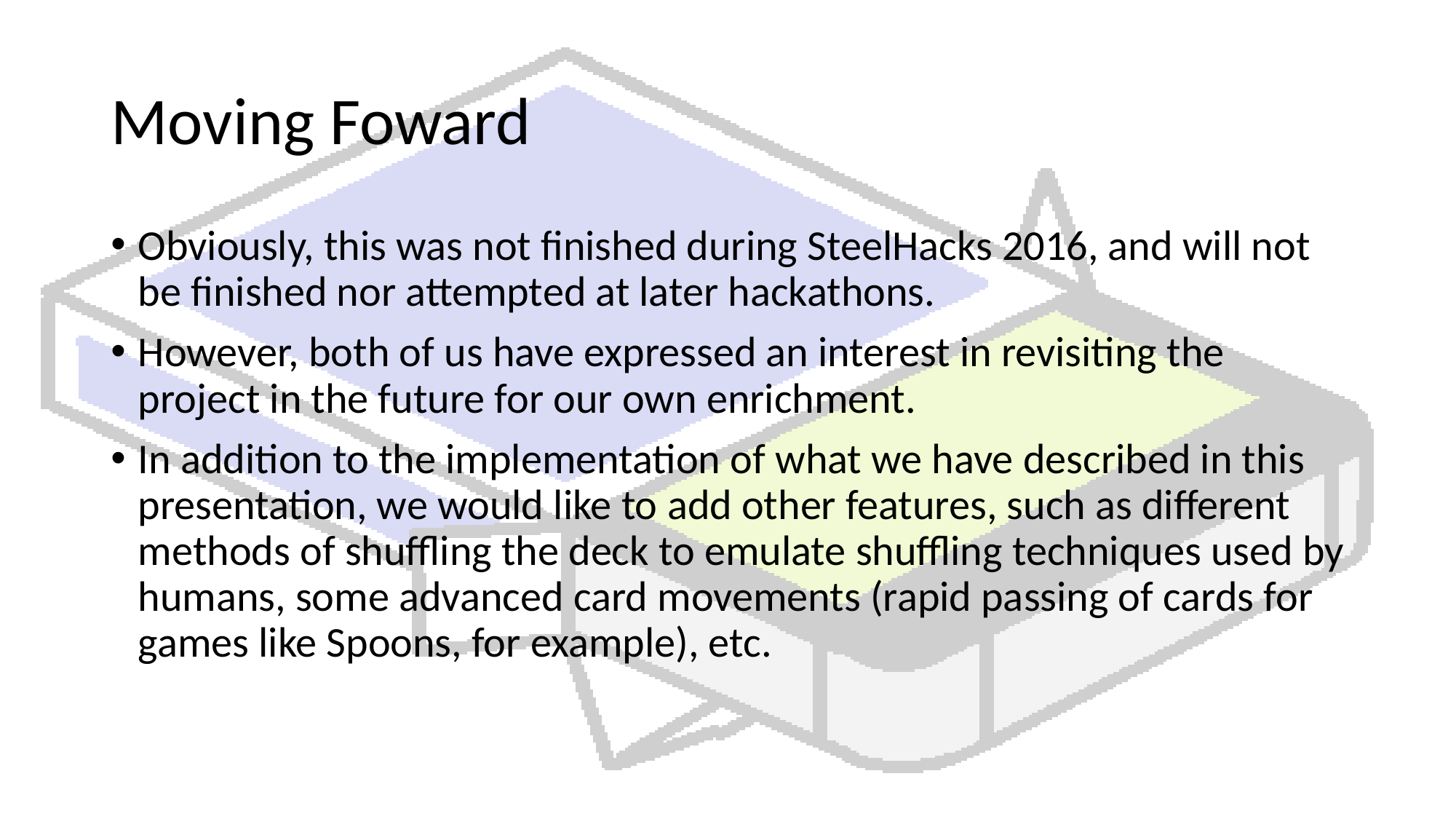

# Moving Foward
Obviously, this was not finished during SteelHacks 2016, and will not be finished nor attempted at later hackathons.
However, both of us have expressed an interest in revisiting the project in the future for our own enrichment.
In addition to the implementation of what we have described in this presentation, we would like to add other features, such as different methods of shuffling the deck to emulate shuffling techniques used by humans, some advanced card movements (rapid passing of cards for games like Spoons, for example), etc.